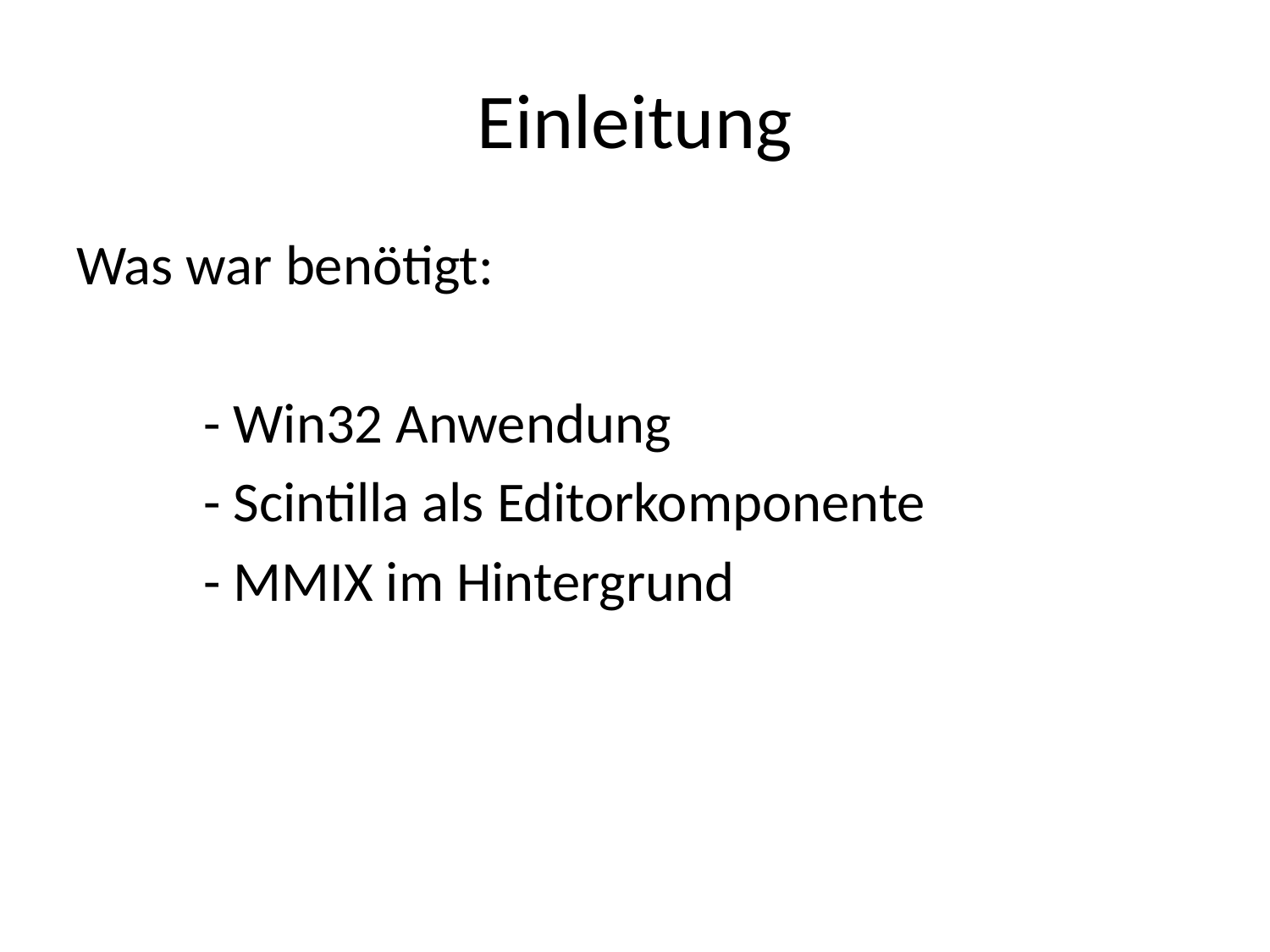

# Einleitung
Was war benötigt:

	- Win32 Anwendung
	- Scintilla als Editorkomponente
	- MMIX im Hintergrund